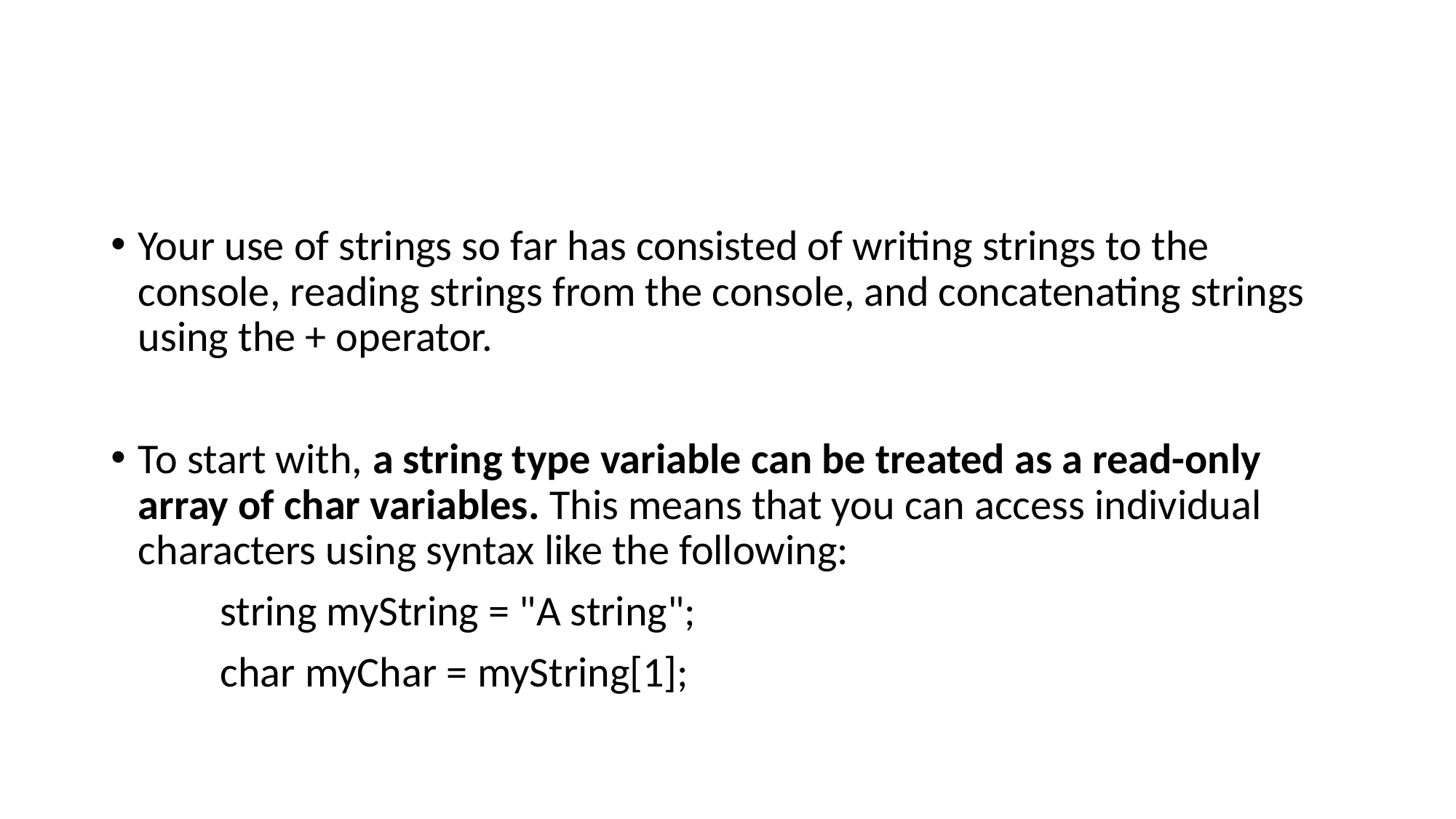

#
Your use of strings so far has consisted of writing strings to the console, reading strings from the console, and concatenating strings using the + operator.

To start with, a string type variable can be treated as a read-only array of char variables. This means that you can access individual characters using syntax like the following:
	string myString = "A string";
	char myChar = myString[1];